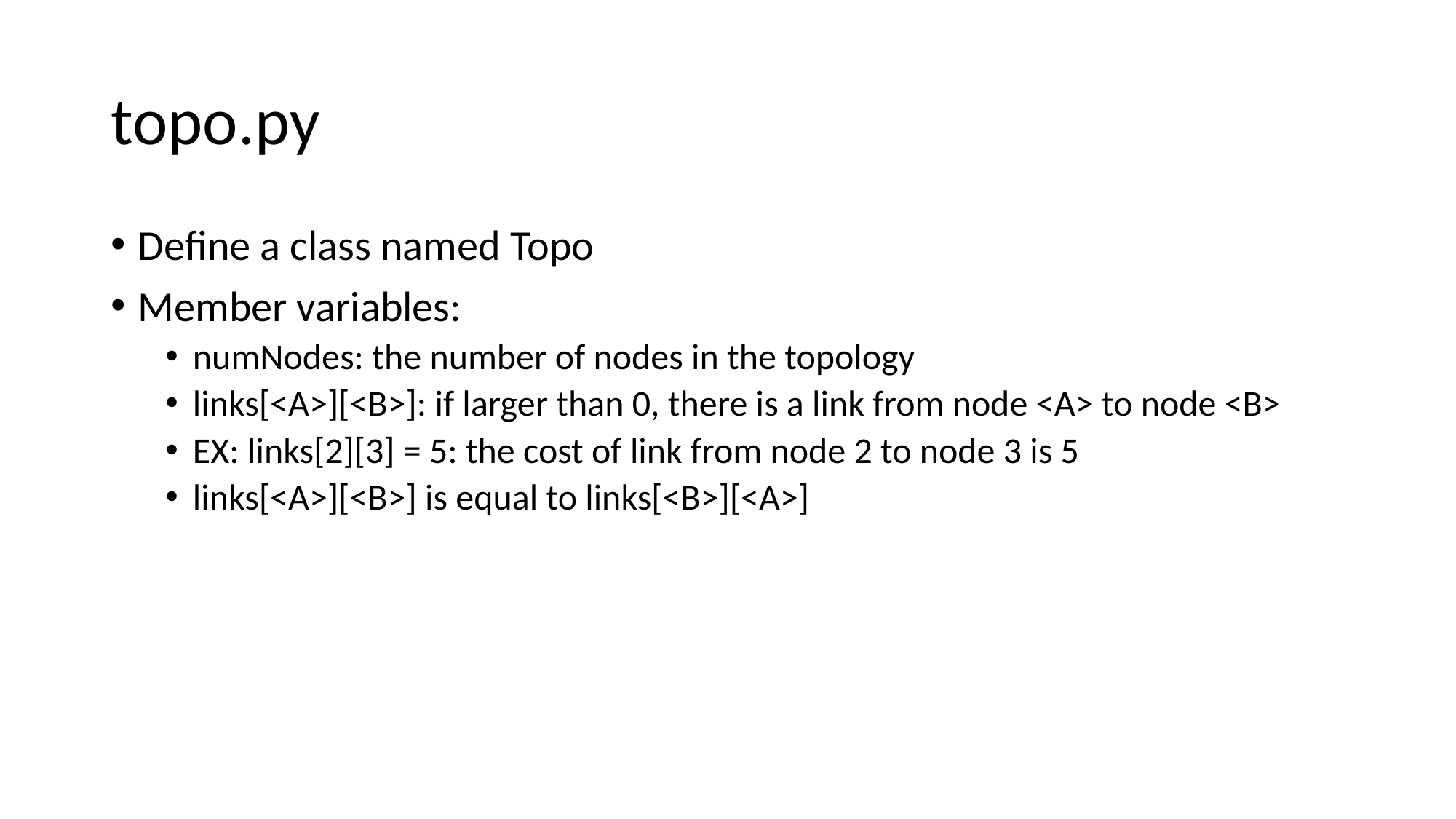

# topo.py
Define a class named Topo
Member variables:
numNodes: the number of nodes in the topology
links[<A>][<B>]: if larger than 0, there is a link from node <A> to node <B>
EX: links[2][3] = 5: the cost of link from node 2 to node 3 is 5
links[<A>][<B>] is equal to links[<B>][<A>]